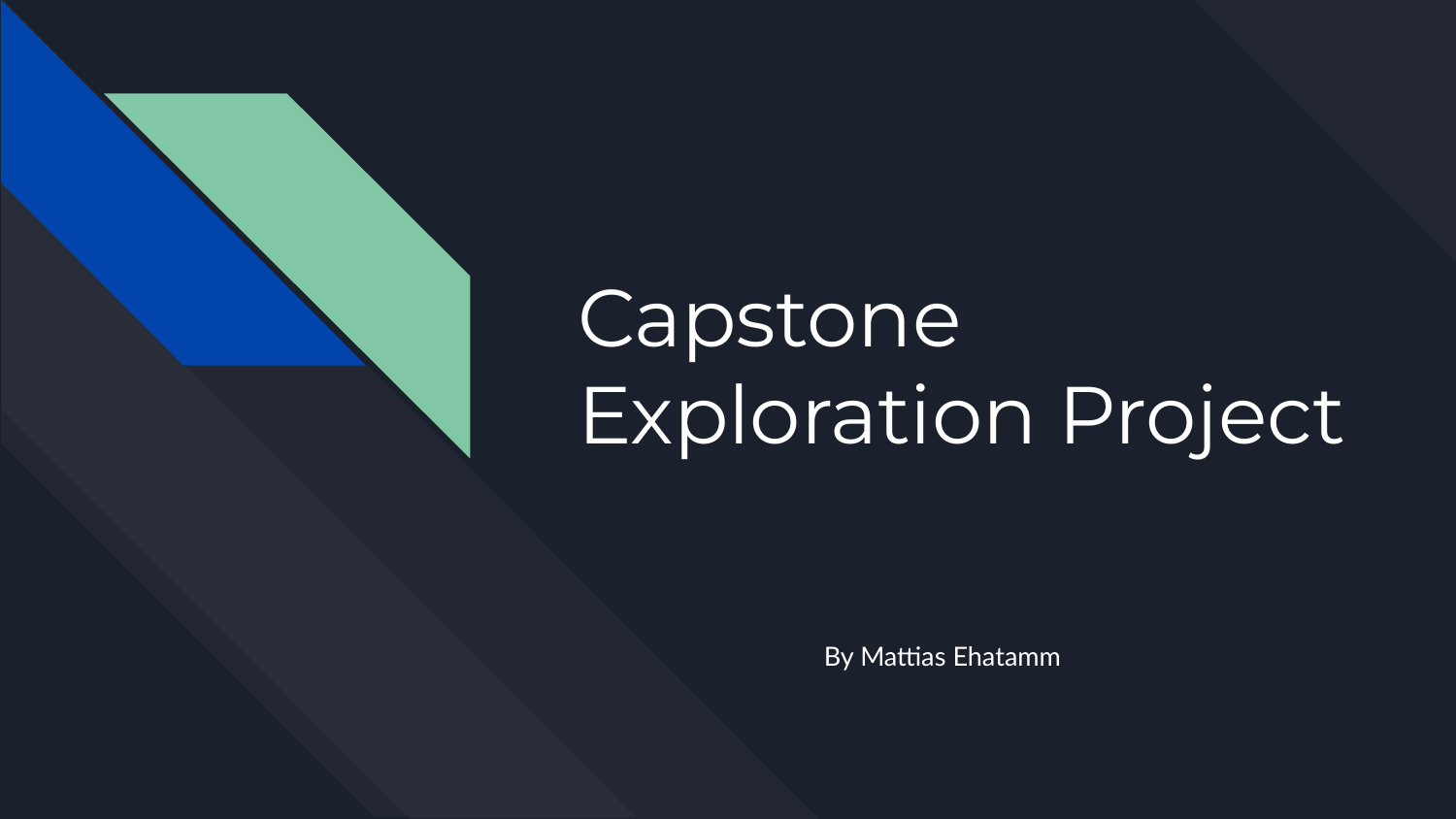

# Capstone Exploration Project
By Mattias Ehatamm